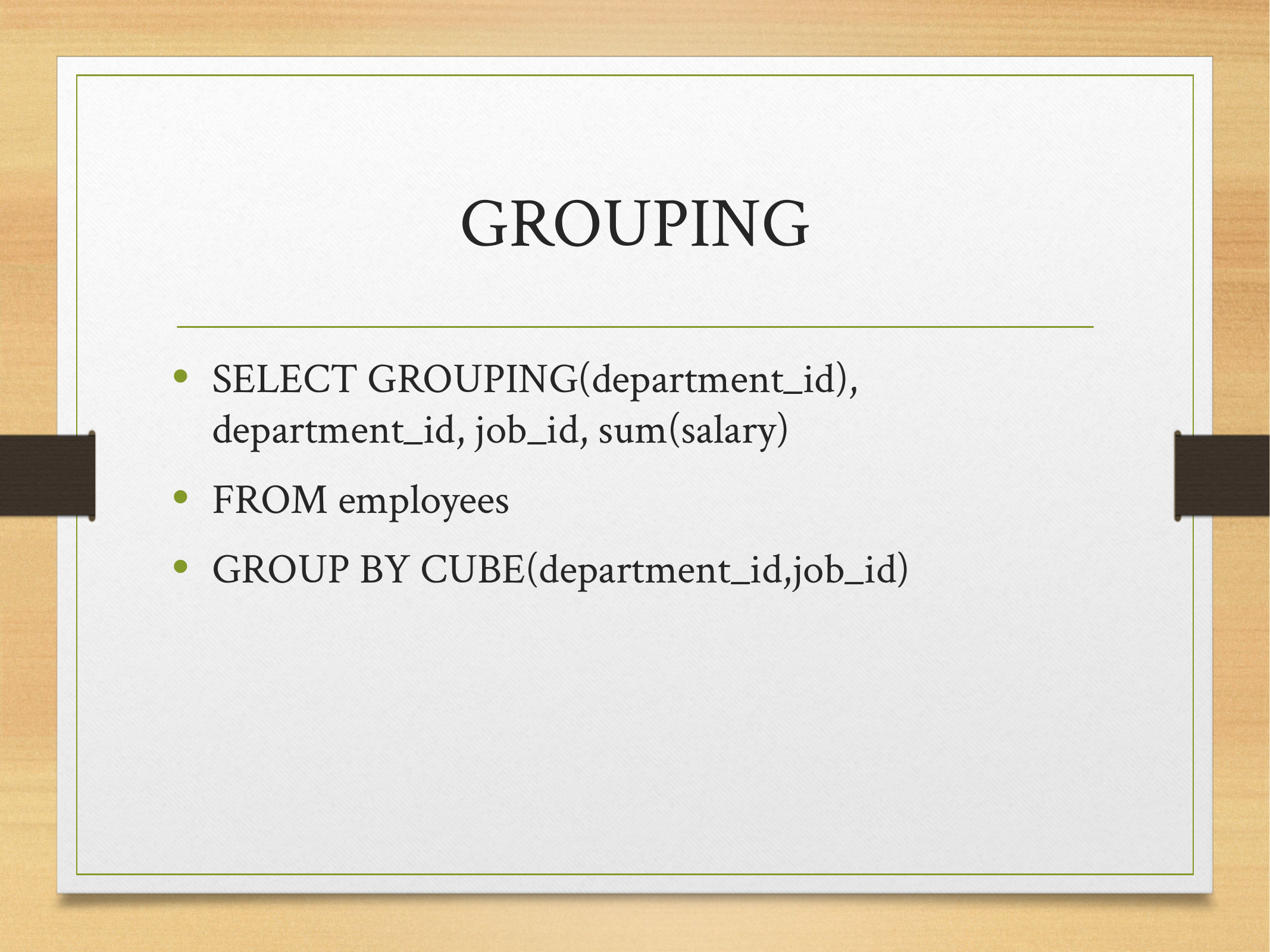

# GROUPING
SELECT GROUPING(department_id), department_id, job_id, sum(salary)
FROM employees
GROUP BY CUBE(department_id,job_id)